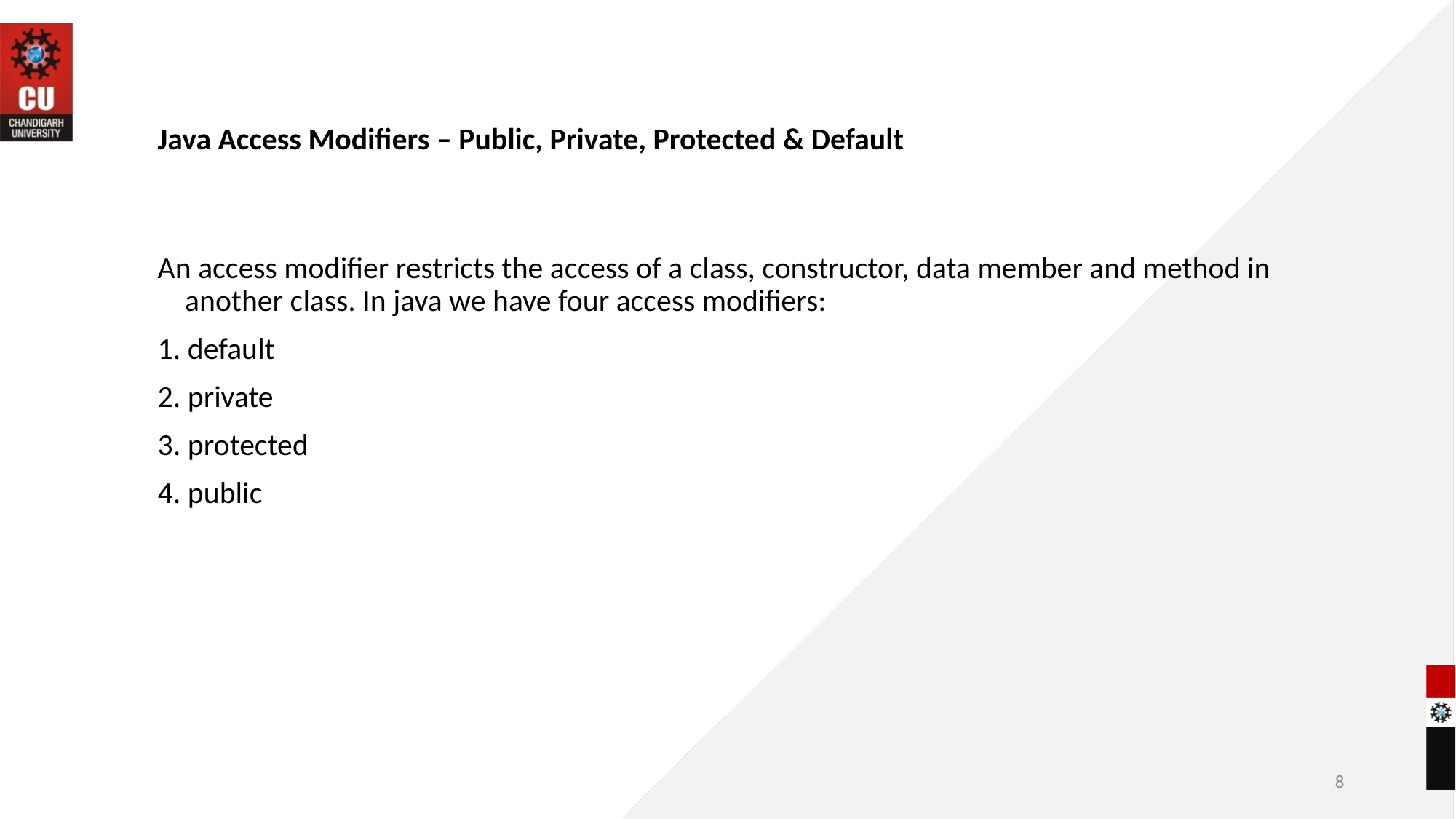

Java Access Modifiers – Public, Private, Protected & Default

An access modifier restricts the access of a class, constructor, data member and method in another class. In java we have four access modifiers:
1. default
2. private
3. protected
4. public
8